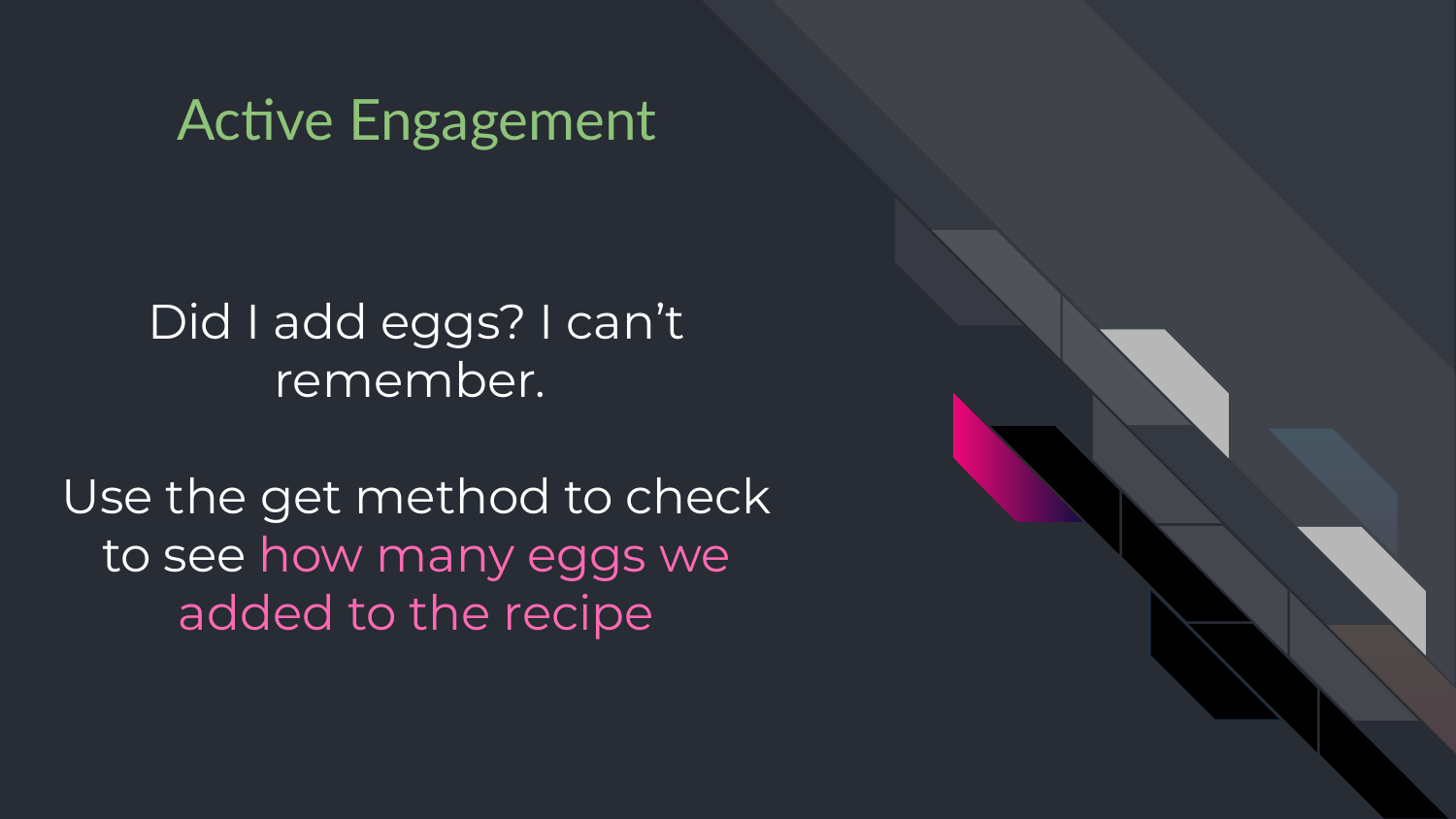

# Did I add eggs? I can’t remember.

Use the get method to check to see how many eggs we added to the recipe